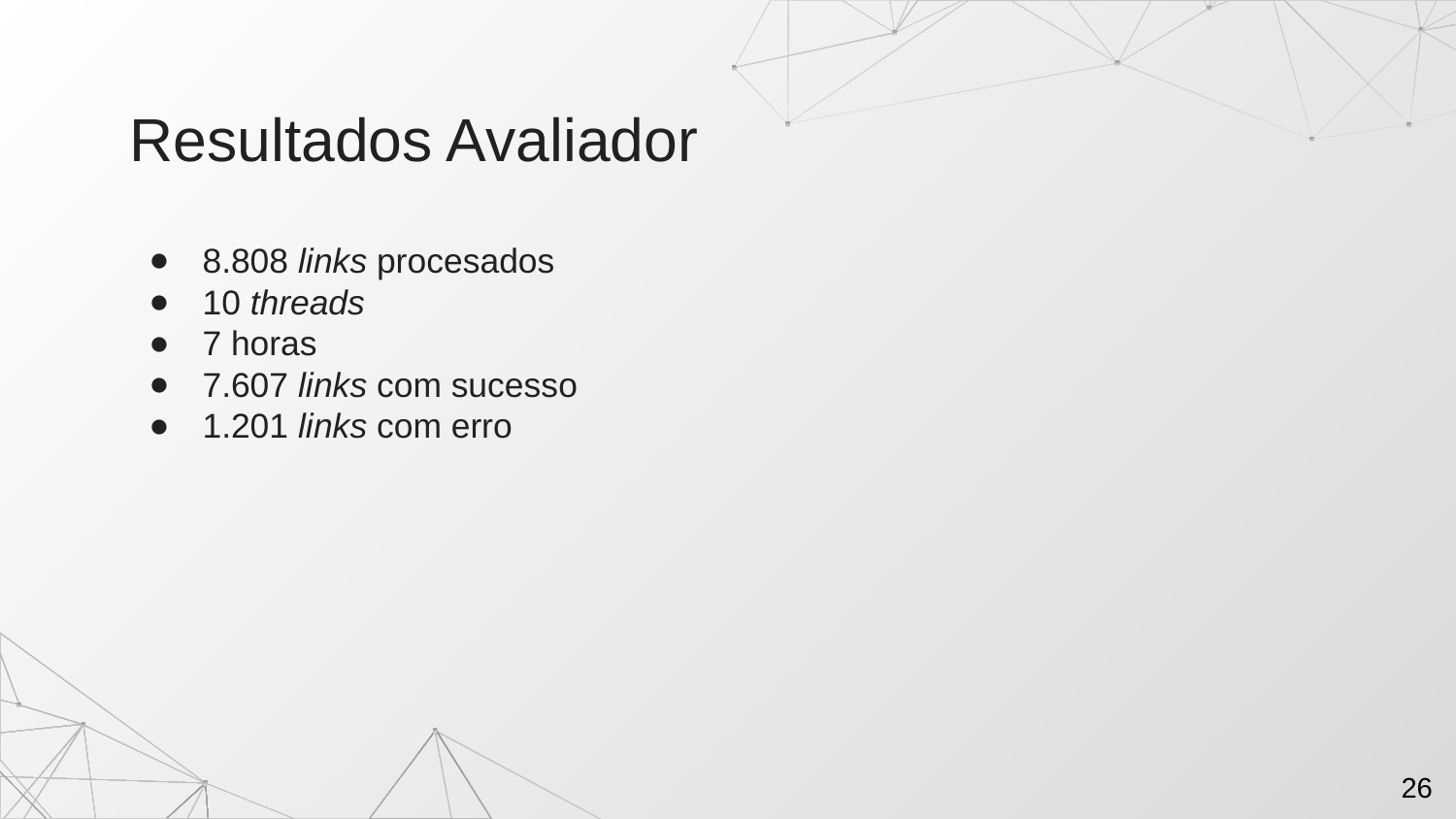

# Resultados Avaliador

8.808 links procesados
10 threads
7 horas
7.607 links com sucesso
1.201 links com erro

26